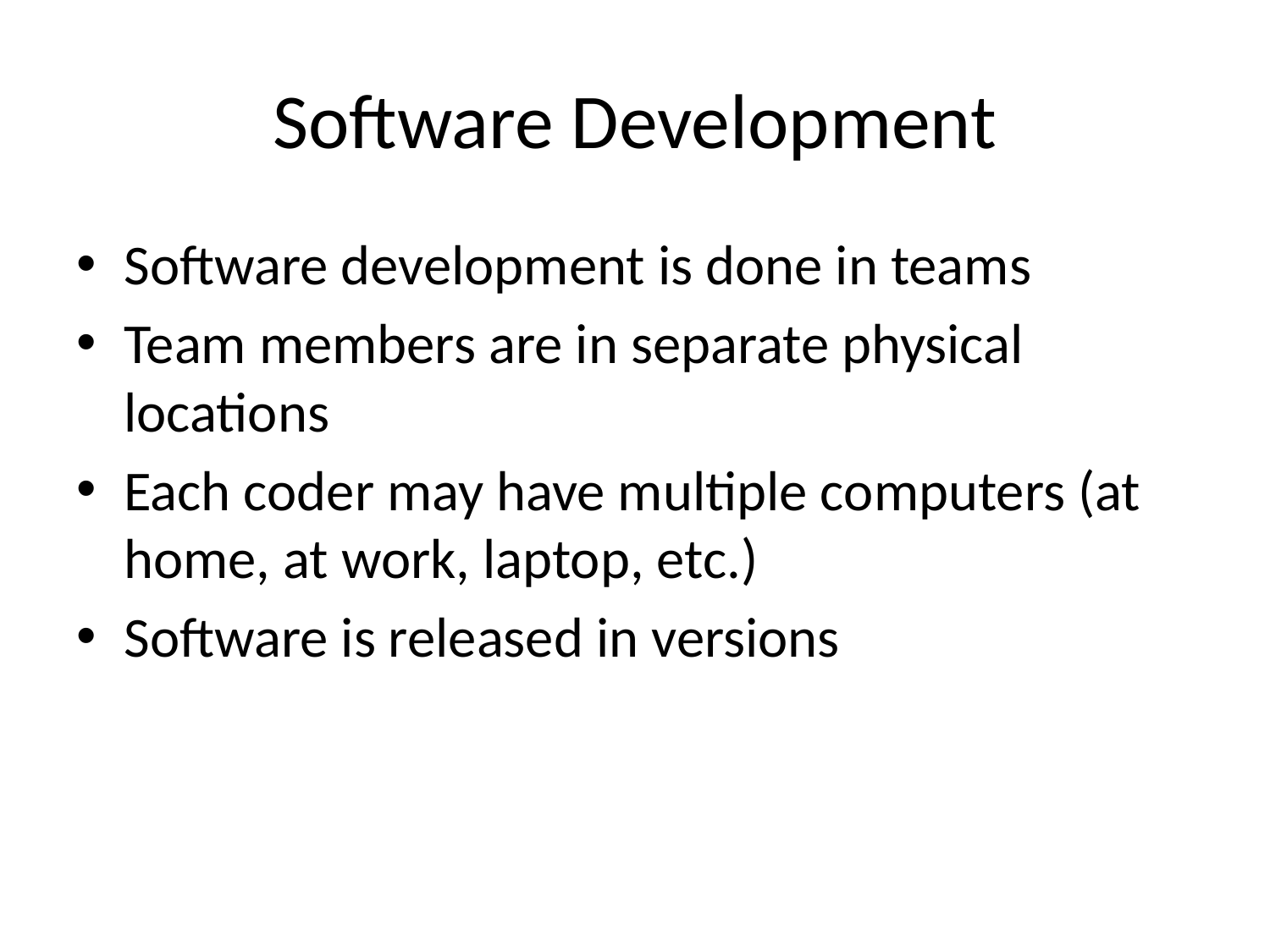

# Software Development
Software development is done in teams
Team members are in separate physical locations
Each coder may have multiple computers (at home, at work, laptop, etc.)
Software is released in versions